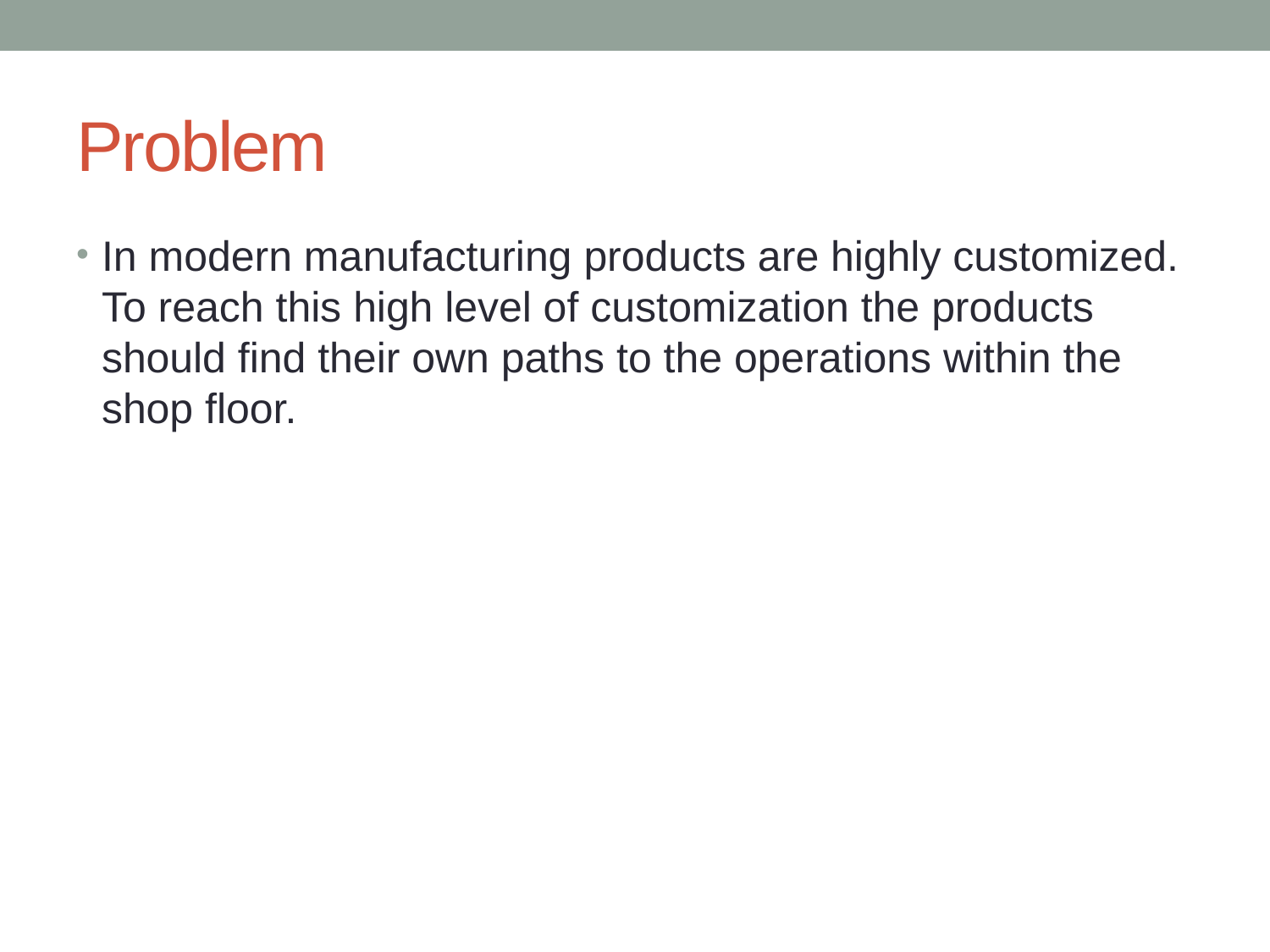

# Problem
In modern manufacturing products are highly customized. To reach this high level of customization the products should find their own paths to the operations within the shop floor.